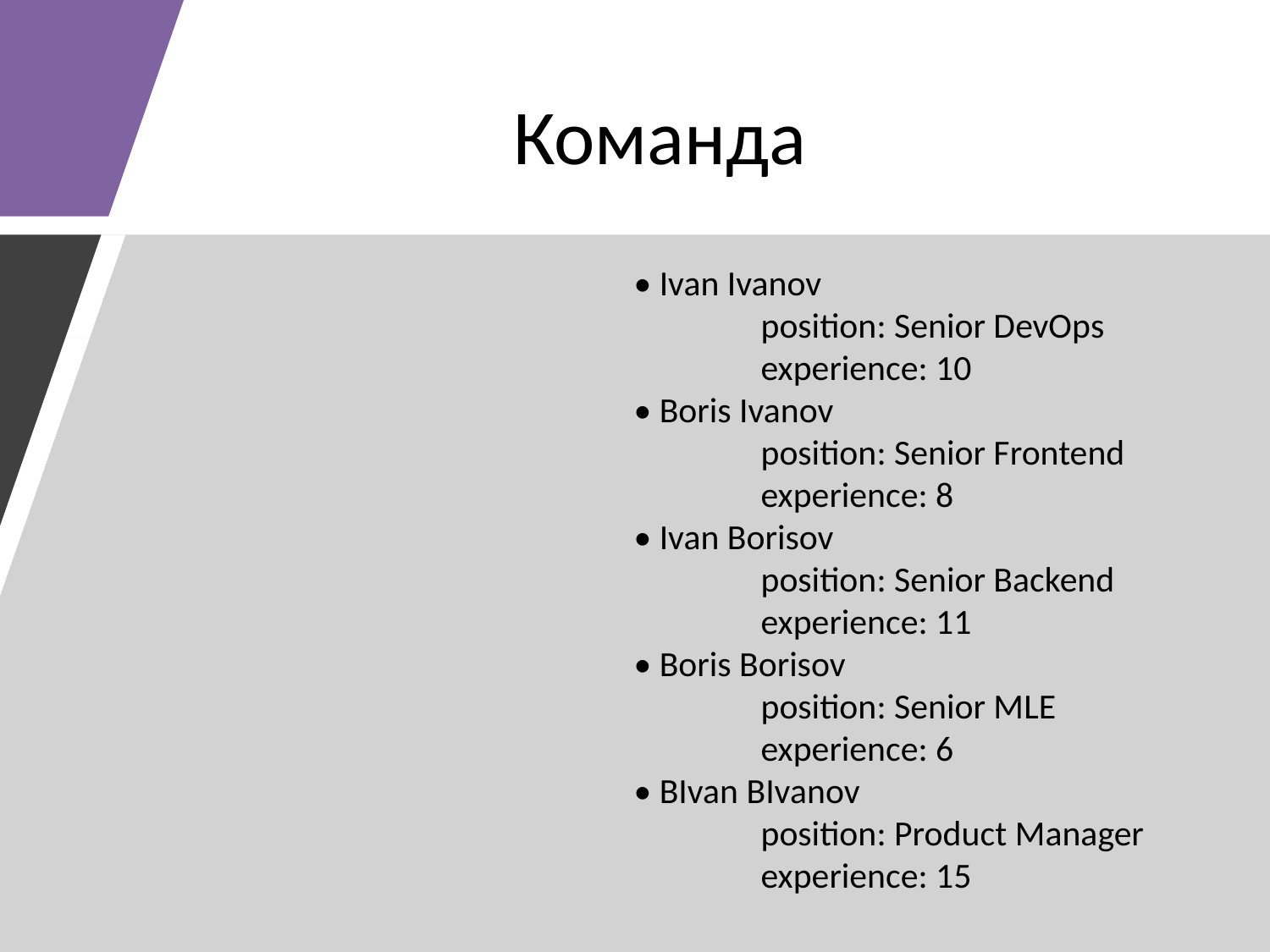

# Команда

• Ivan Ivanov
	position: Senior DevOps
	experience: 10
• Boris Ivanov
	position: Senior Frontend
	experience: 8
• Ivan Borisov
	position: Senior Backend
	experience: 11
• Boris Borisov
	position: Senior MLE
	experience: 6
• BIvan BIvanov
	position: Product Manager
	experience: 15